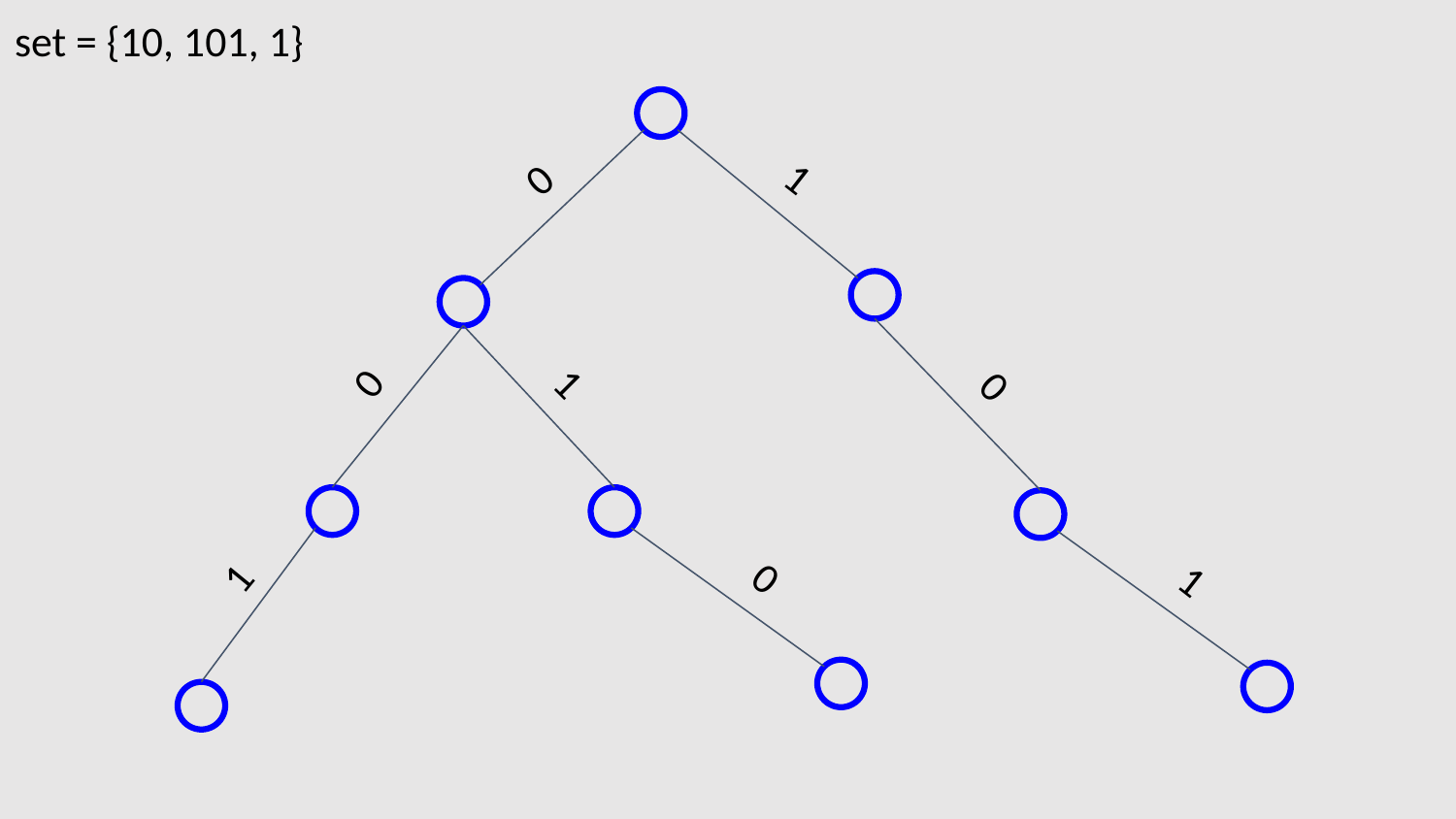

set = {10, 101, 1}

1
0

0
1
0

1
0
1